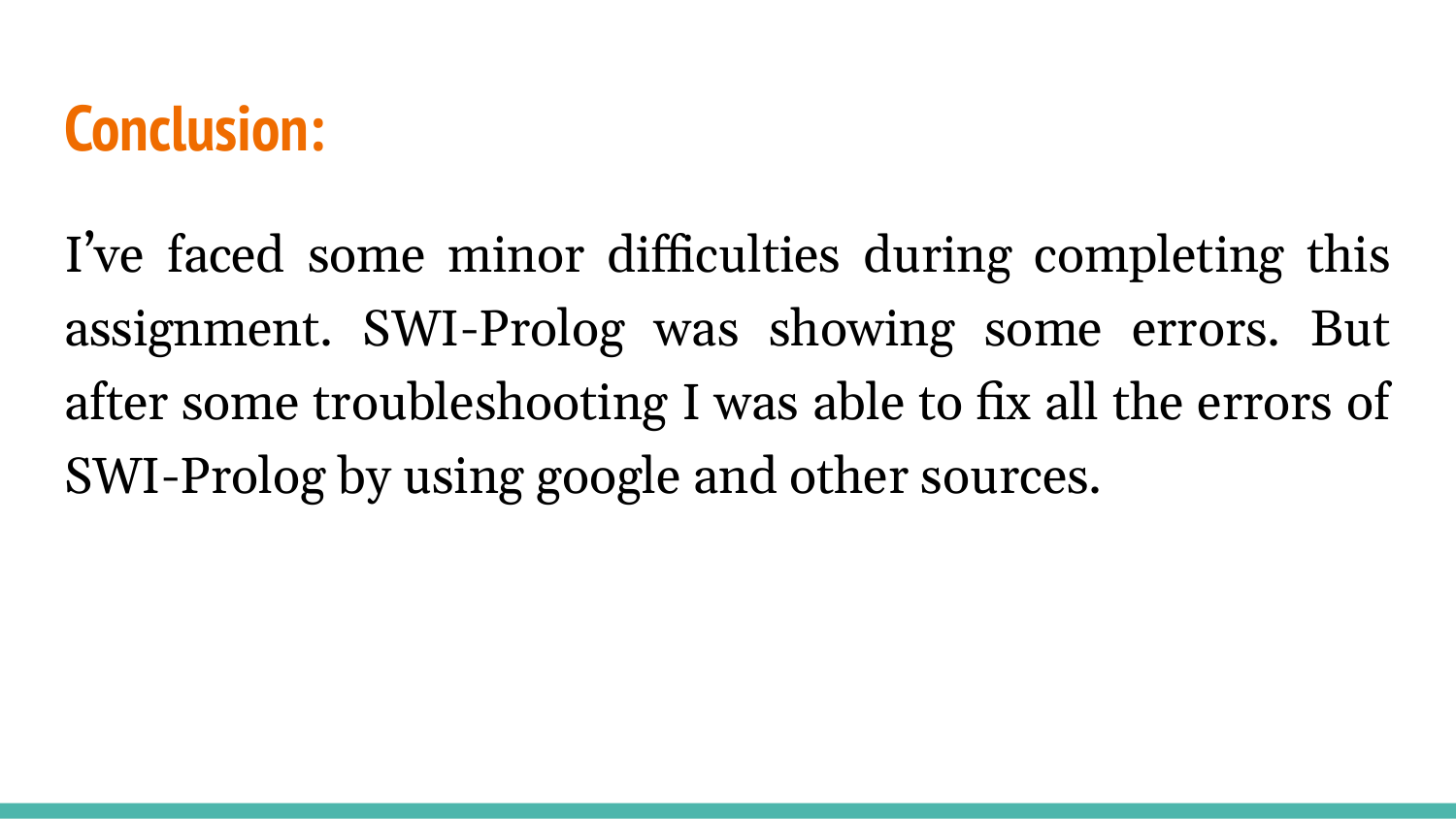

# Conclusion:
I’ve faced some minor difficulties during completing this assignment. SWI-Prolog was showing some errors. But after some troubleshooting I was able to fix all the errors of SWI-Prolog by using google and other sources.